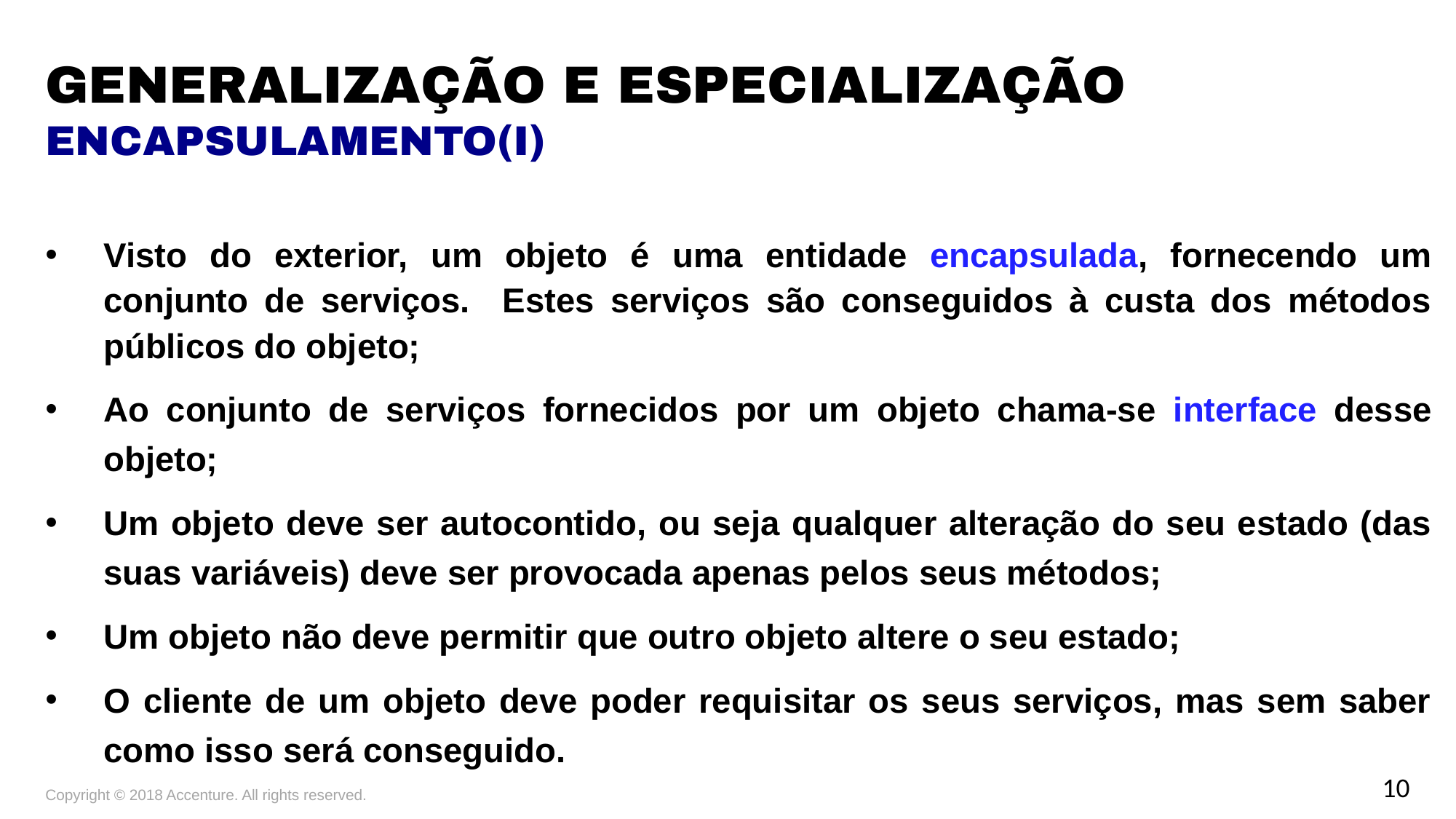

# Generalização e Especialização Encapsulamento(I)
Visto do exterior, um objeto é uma entidade encapsulada, fornecendo um conjunto de serviços.  Estes serviços são conseguidos à custa dos métodos públicos do objeto;
Ao conjunto de serviços fornecidos por um objeto chama-se interface desse objeto;
Um objeto deve ser autocontido, ou seja qualquer alteração do seu estado (das suas variáveis) deve ser provocada apenas pelos seus métodos;
Um objeto não deve permitir que outro objeto altere o seu estado;
O cliente de um objeto deve poder requisitar os seus serviços, mas sem saber como isso será conseguido.

Copyright © 2018 Accenture. All rights reserved.
10